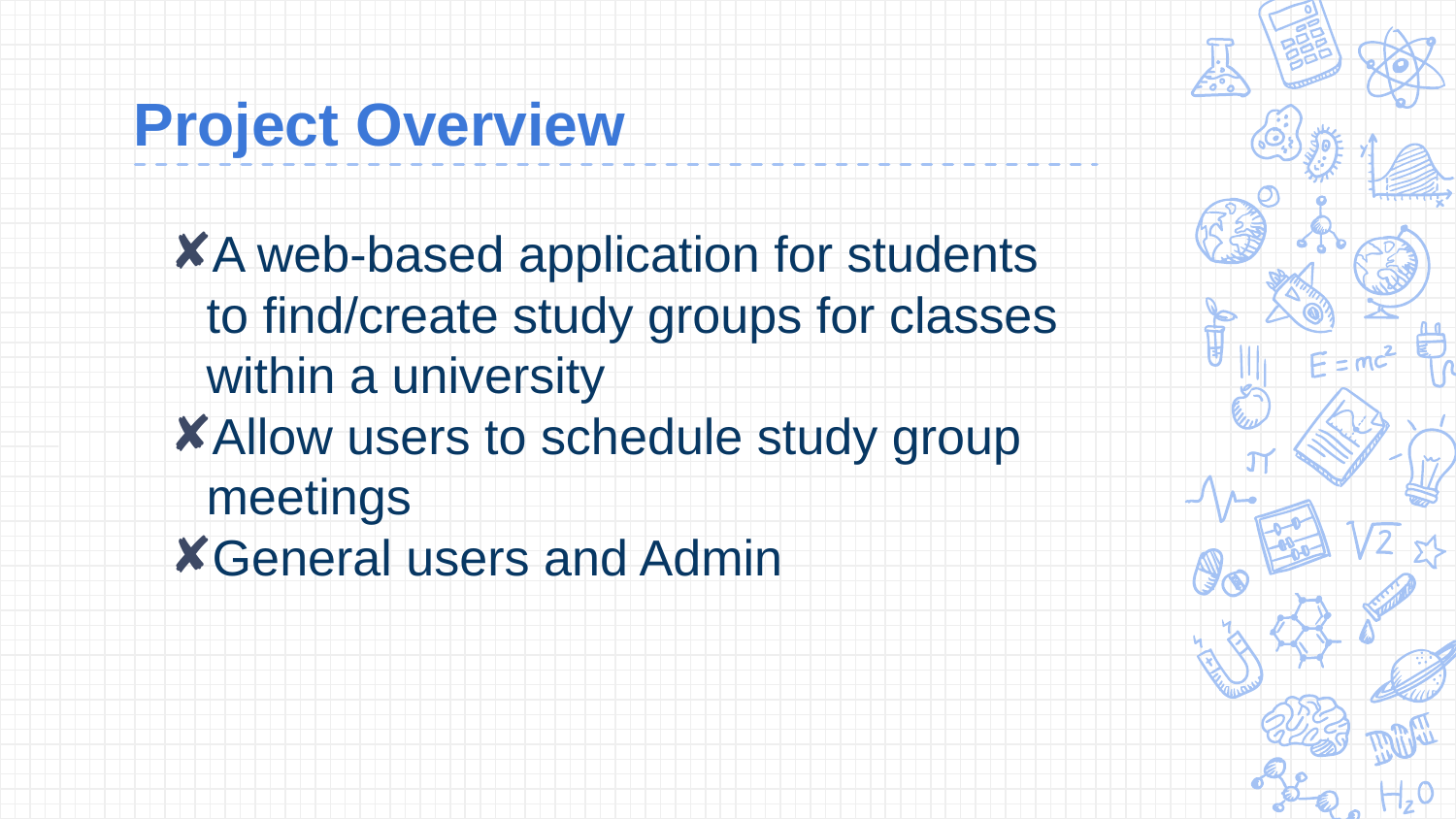

# Project Overview
A web-based application for students to find/create study groups for classes within a university
Allow users to schedule study group meetings
General users and Admin